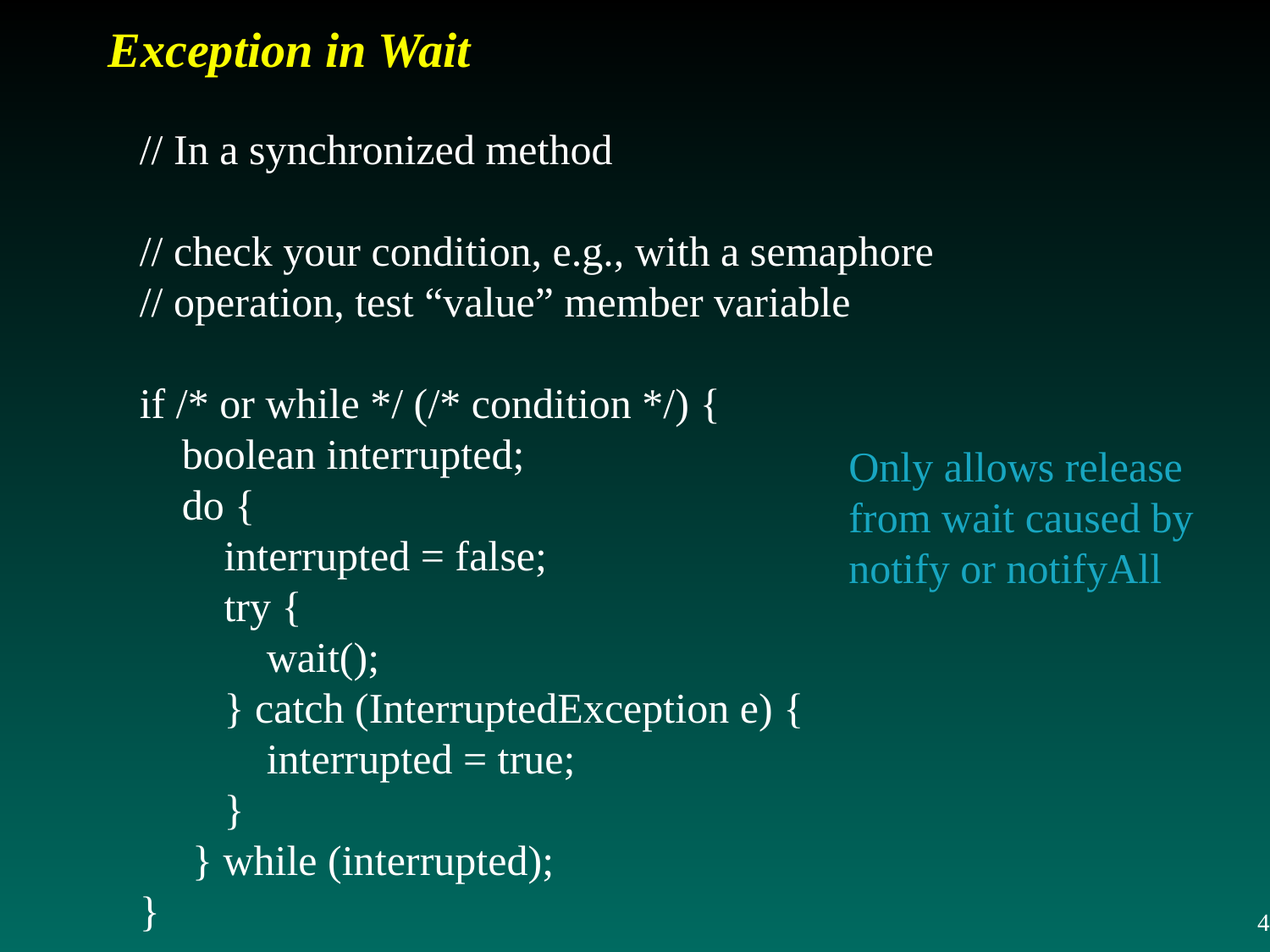

# Exception in Wait
// In a synchronized method

// check your condition, e.g., with a semaphore
// operation, test “value” member variable

if /* or while */ (/* condition */) {
    boolean interrupted;
    do {
        interrupted = false;
        try {
            wait();
        } catch (InterruptedException e) {
            interrupted = true;
        }
     } while (interrupted);
}
Only allows release from wait caused by notify or notifyAll